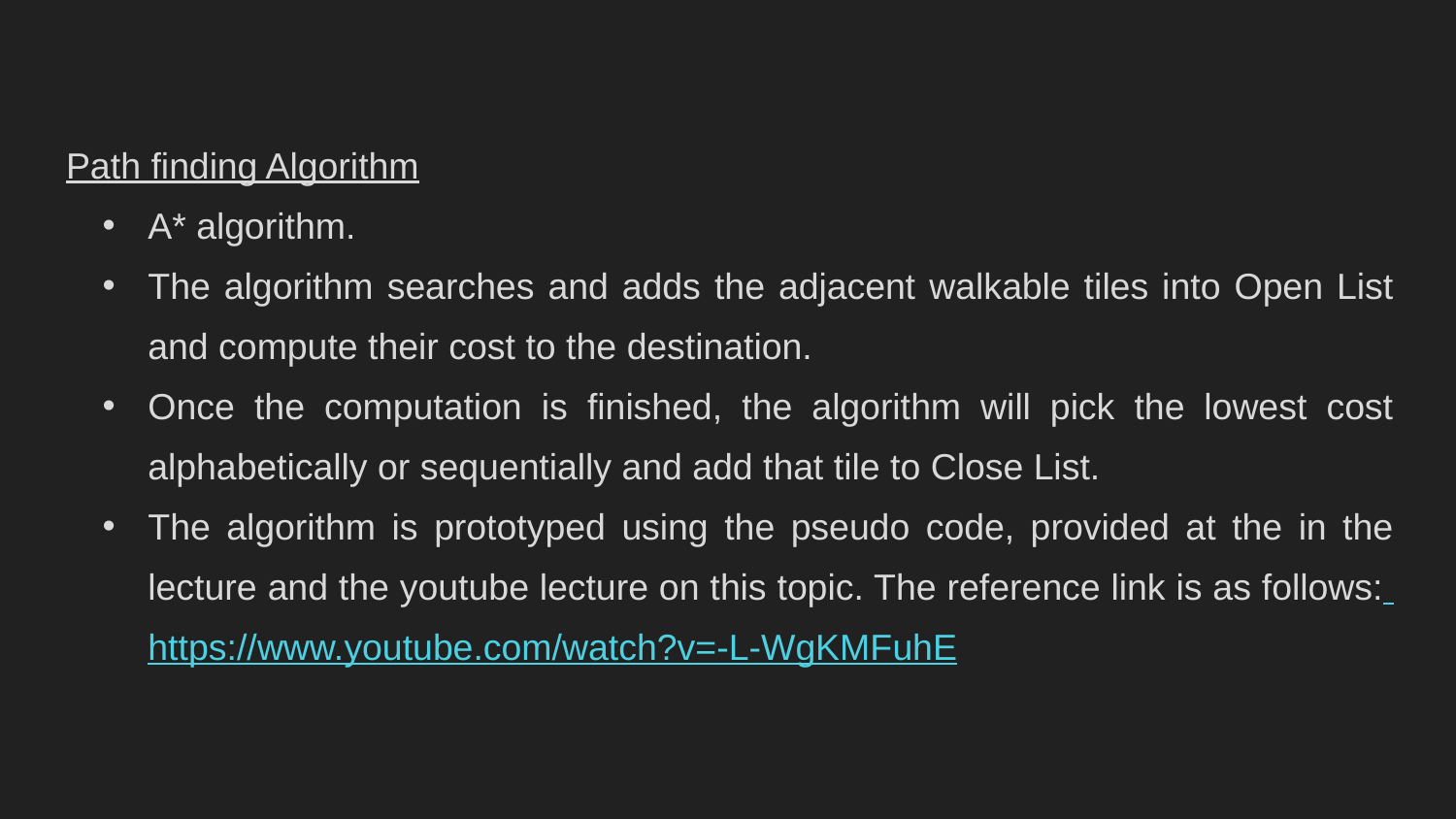

Path finding Algorithm
A* algorithm.
The algorithm searches and adds the adjacent walkable tiles into Open List and compute their cost to the destination.
Once the computation is finished, the algorithm will pick the lowest cost alphabetically or sequentially and add that tile to Close List.
The algorithm is prototyped using the pseudo code, provided at the in the lecture and the youtube lecture on this topic. The reference link is as follows: https://www.youtube.com/watch?v=-L-WgKMFuhE